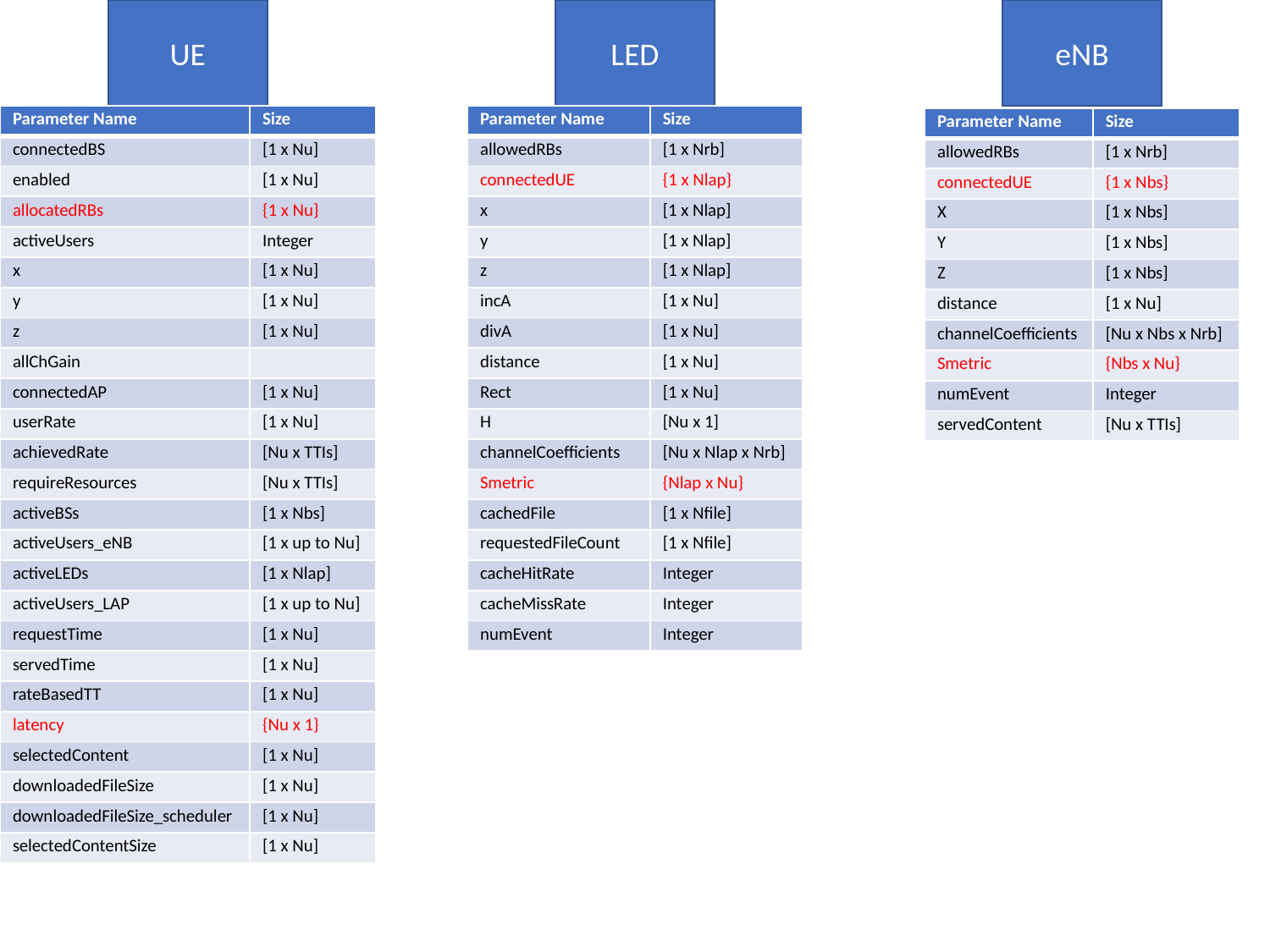

UE
LED
eNB
| Parameter Name | Size |
| --- | --- |
| connectedBS | [1 x Nu] |
| enabled | [1 x Nu] |
| allocatedRBs | {1 x Nu} |
| activeUsers | Integer |
| x | [1 x Nu] |
| y | [1 x Nu] |
| z | [1 x Nu] |
| allChGain |  |
| connectedAP | [1 x Nu] |
| userRate | [1 x Nu] |
| achievedRate | [Nu x TTIs] |
| requireResources | [Nu x TTIs] |
| activeBSs | [1 x Nbs] |
| activeUsers\_eNB | [1 x up to Nu] |
| activeLEDs | [1 x Nlap] |
| activeUsers\_LAP | [1 x up to Nu] |
| requestTime | [1 x Nu] |
| servedTime | [1 x Nu] |
| rateBasedTT | [1 x Nu] |
| latency | {Nu x 1} |
| selectedContent | [1 x Nu] |
| downloadedFileSize | [1 x Nu] |
| downloadedFileSize\_scheduler | [1 x Nu] |
| selectedContentSize | [1 x Nu] |
| Parameter Name | Size |
| --- | --- |
| allowedRBs | [1 x Nrb] |
| connectedUE | {1 x Nlap} |
| x | [1 x Nlap] |
| y | [1 x Nlap] |
| z | [1 x Nlap] |
| incA | [1 x Nu] |
| divA | [1 x Nu] |
| distance | [1 x Nu] |
| Rect | [1 x Nu] |
| H | [Nu x 1] |
| channelCoefficients | [Nu x Nlap x Nrb] |
| Smetric | {Nlap x Nu} |
| cachedFile | [1 x Nfile] |
| requestedFileCount | [1 x Nfile] |
| cacheHitRate | Integer |
| cacheMissRate | Integer |
| numEvent | Integer |
| Parameter Name | Size |
| --- | --- |
| allowedRBs | [1 x Nrb] |
| connectedUE | {1 x Nbs} |
| X | [1 x Nbs] |
| Y | [1 x Nbs] |
| Z | [1 x Nbs] |
| distance | [1 x Nu] |
| channelCoefficients | [Nu x Nbs x Nrb] |
| Smetric | {Nbs x Nu} |
| numEvent | Integer |
| servedContent | [Nu x TTIs] |